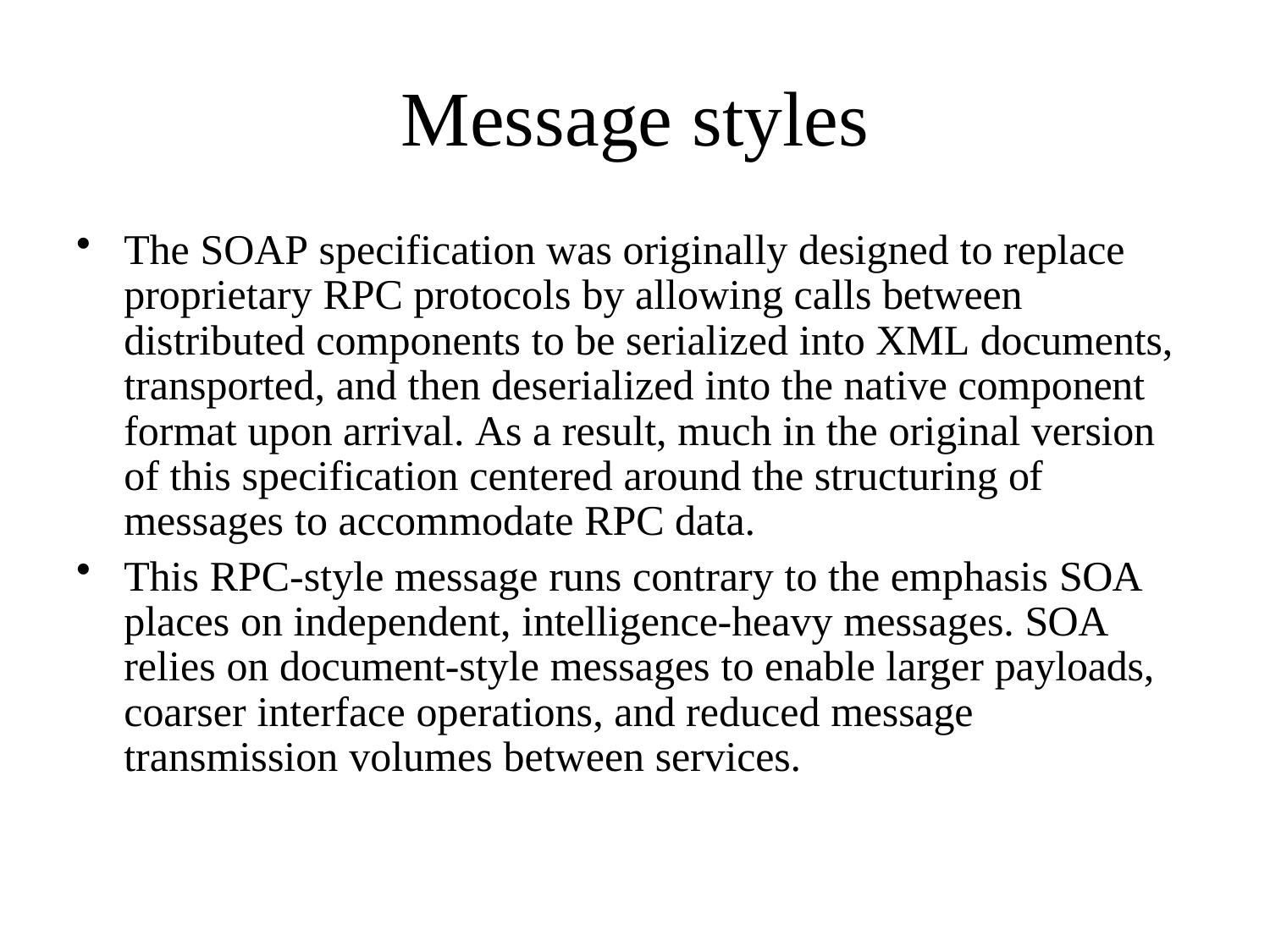

# Message styles
The SOAP specification was originally designed to replace proprietary RPC protocols by allowing calls between distributed components to be serialized into XML documents, transported, and then deserialized into the native component format upon arrival. As a result, much in the original version of this specification centered around the structuring of messages to accommodate RPC data.
This RPC-style message runs contrary to the emphasis SOA places on independent, intelligence-heavy messages. SOA relies on document-style messages to enable larger payloads, coarser interface operations, and reduced message transmission volumes between services.